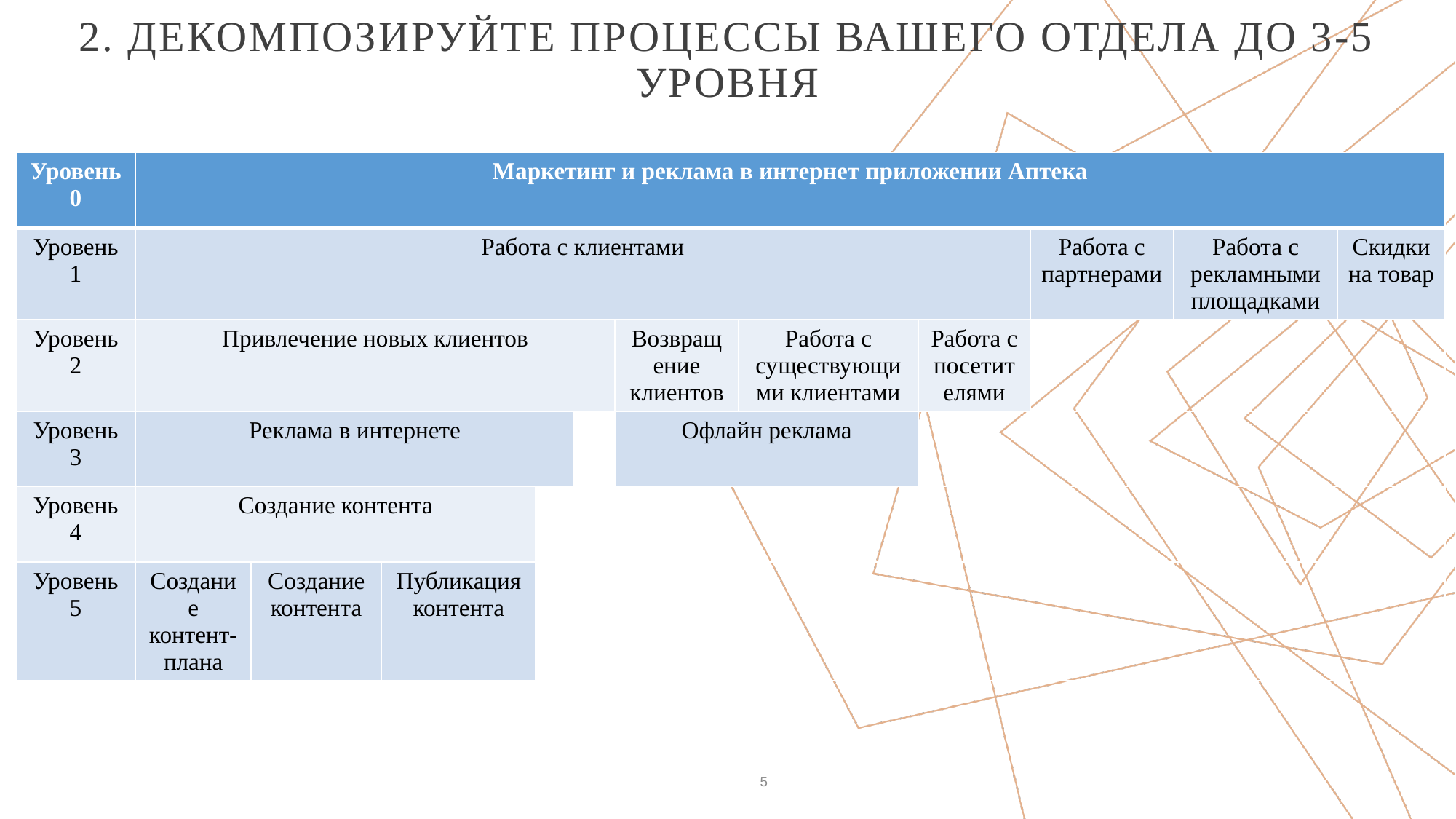

# 2. Декомпозируйте процессы вашего отдела до 3-5 уровня
| Уровень 0 | Маркетинг и реклама в интернет приложении Аптека |  |  |  |  |  |  |  |  |  |  |
| --- | --- | --- | --- | --- | --- | --- | --- | --- | --- | --- | --- |
| Уровень 1 | Работа с клиентами |  |  |  |  |  |  |  | Работа с партнерами | Работа с рекламными площадками | Скидки на товар |
| Уровень 2 | Привлечение новых клиентов |  |  |  |  | Возвращение клиентов | Работа с существующими клиентами | Работа с посетителями |  |  |  |
| Уровень 3 | Реклама в интернете |  |  |  |  | Офлайн реклама |  |  |  |  |  |
| Уровень 4 | Создание контента |  |  |  |  |  |  |  |  |  |  |
| Уровень 5 | Создание контент-плана | Создание контента | Публикация контента |  |  |  |  |  |  |  |  |
5